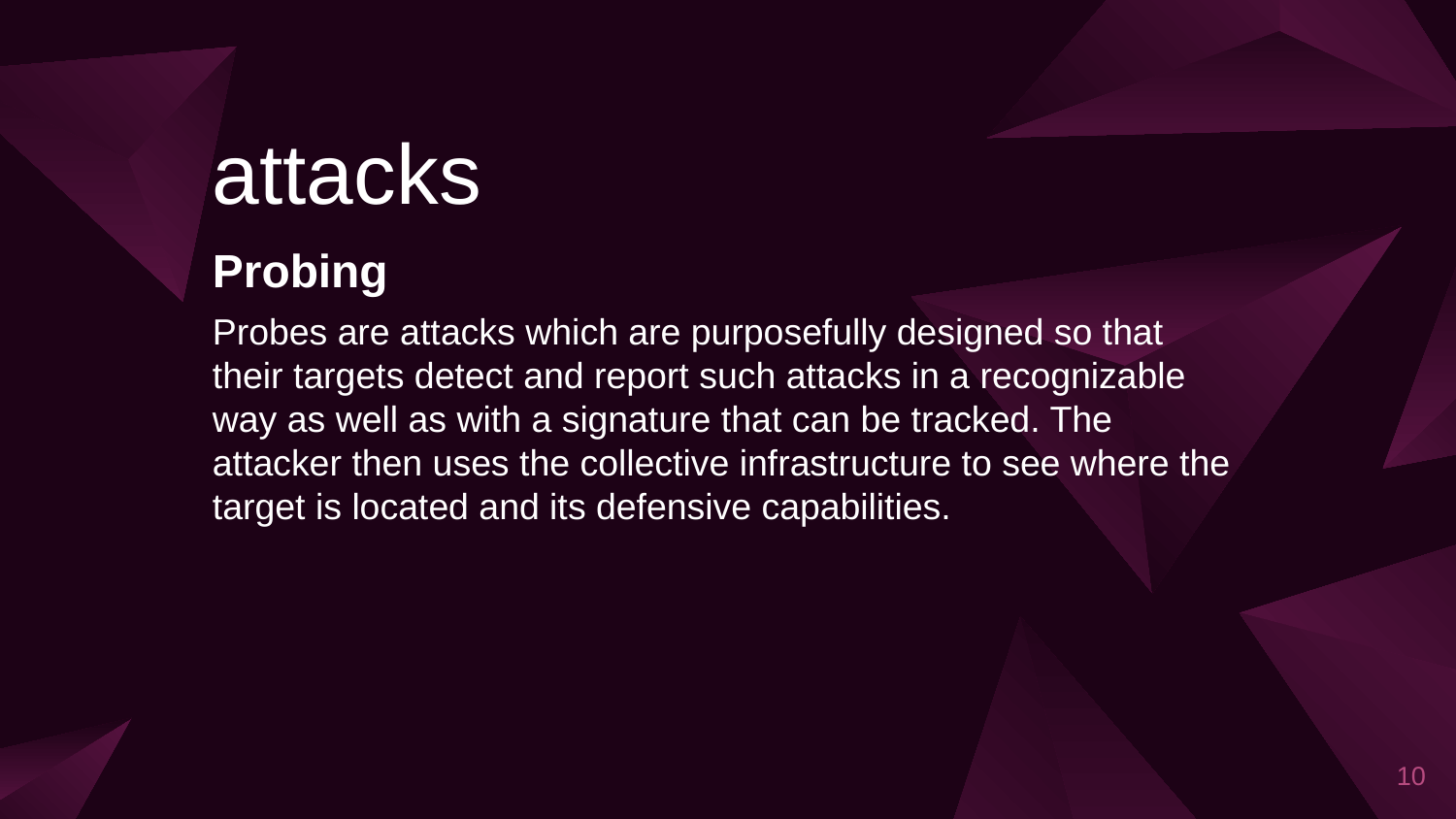

# attacks
Probing
Probes are attacks which are purposefully designed so that their targets detect and report such attacks in a recognizable way as well as with a signature that can be tracked. The attacker then uses the collective infrastructure to see where the target is located and its defensive capabilities.
10